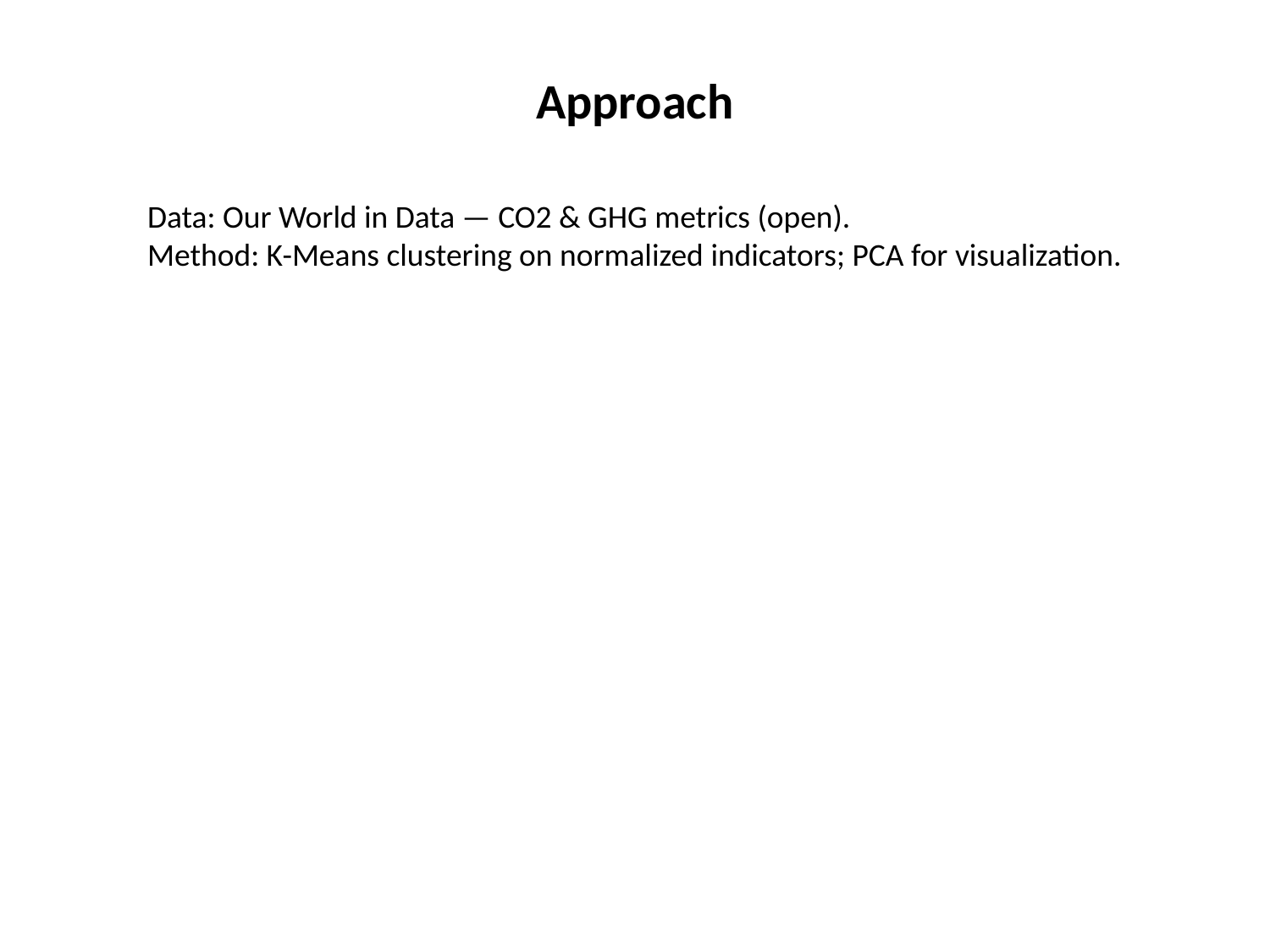

Approach
Data: Our World in Data — CO2 & GHG metrics (open).
Method: K-Means clustering on normalized indicators; PCA for visualization.